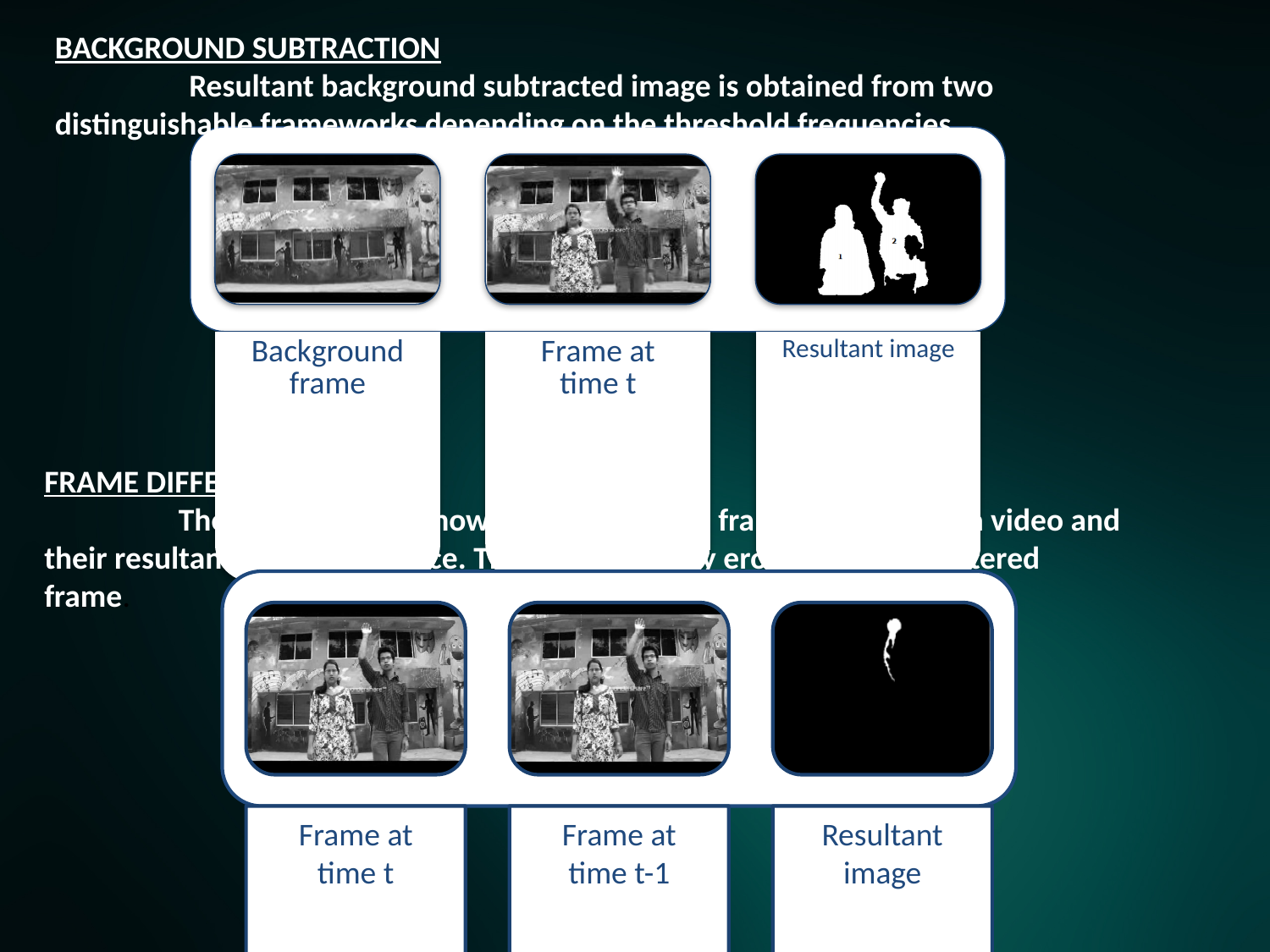

BACKGROUND SUBTRACTION
	 Resultant background subtracted image is obtained from two distinguishable frameworks depending on the threshold frequencies.
Background frame
Frame at time t
Resultant image
FRAME DIFFERENCING
	 The figures below show two consecutive frames taken from a video and their resultant frame difference. This is followed by erosion on an unfiltered frame.
Frame at time t
Frame at time t-1
Resultant image